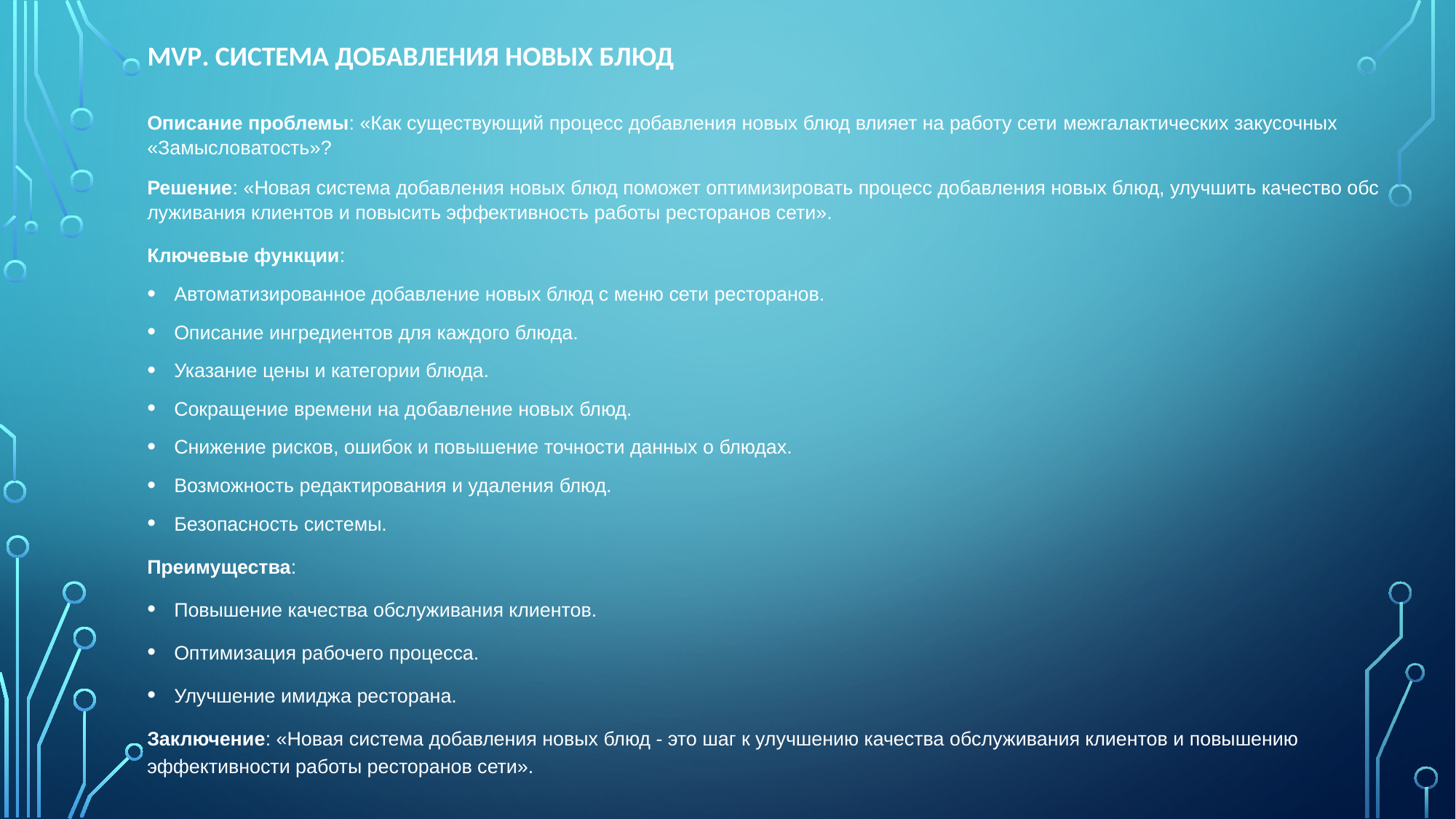

# MVP. система добавления новых блюд
Описание проблемы: «Как существующий процесс добавления новых блюд влияет на работу сети межгалактических закусочных «Замысловатость»?
Решение: «Новая система добавления новых блюд поможет оптимизировать процесс добавления новых блюд, улучшить качество обслуживания клиентов и повысить эффективность работы ресторанов сети».
Ключевые функции:
Автоматизированное добавление новых блюд с меню сети ресторанов.
Описание ингредиентов для каждого блюда.
Указание цены и категории блюда.
Сокращение времени на добавление новых блюд.
Снижение рисков, ошибок и повышение точности данных о блюдах.
Возможность редактирования и удаления блюд.
Безопасность системы.
Преимущества:
Повышение качества обслуживания клиентов.
Оптимизация рабочего процесса.
Улучшение имиджа ресторана.
Заключение: «Новая система добавления новых блюд - это шаг к улучшению качества обслуживания клиентов и повышению эффективности работы ресторанов сети».